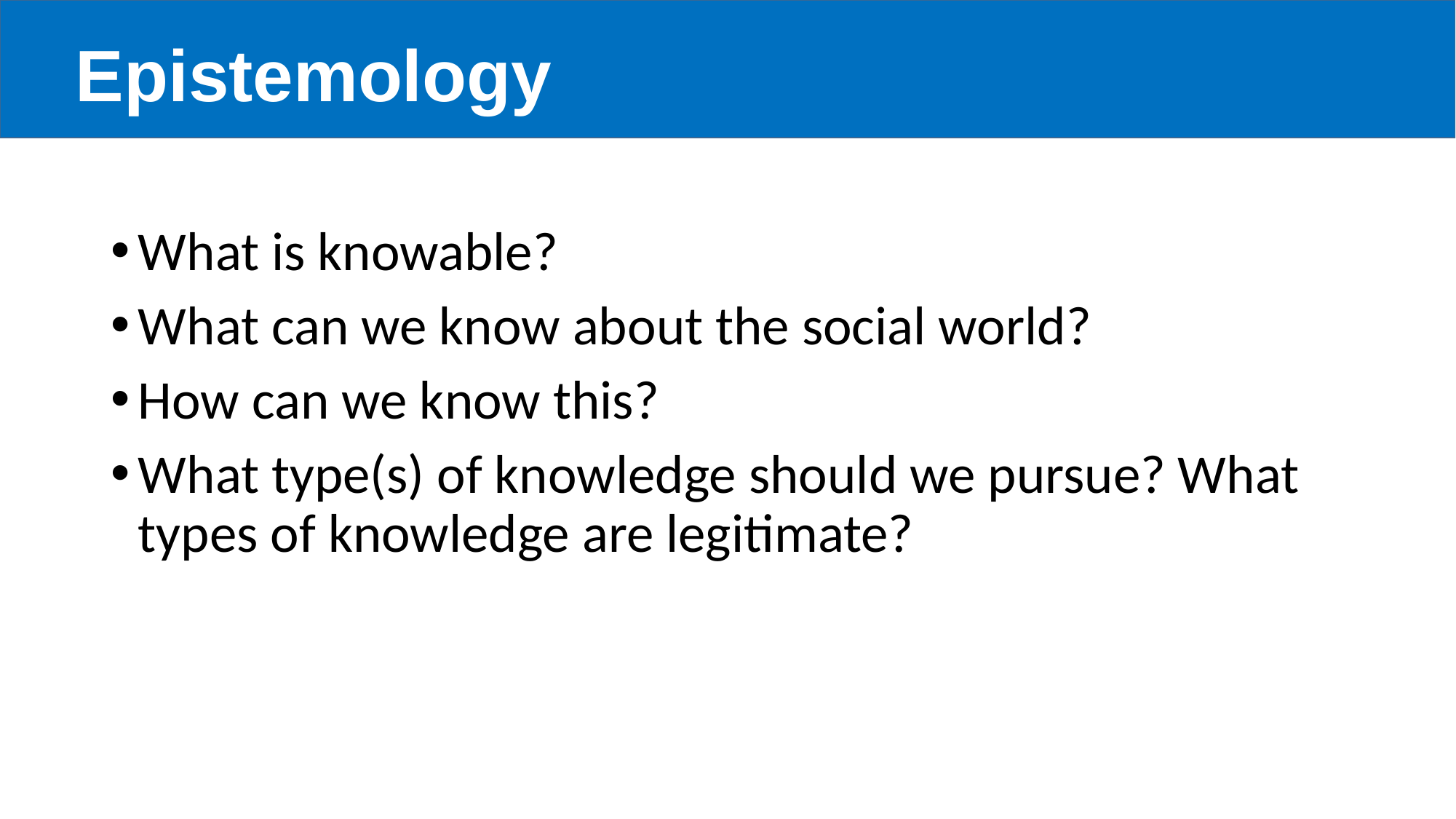

# Epistemology
What is knowable?
What can we know about the social world?
How can we know this?
What type(s) of knowledge should we pursue? What types of knowledge are legitimate?